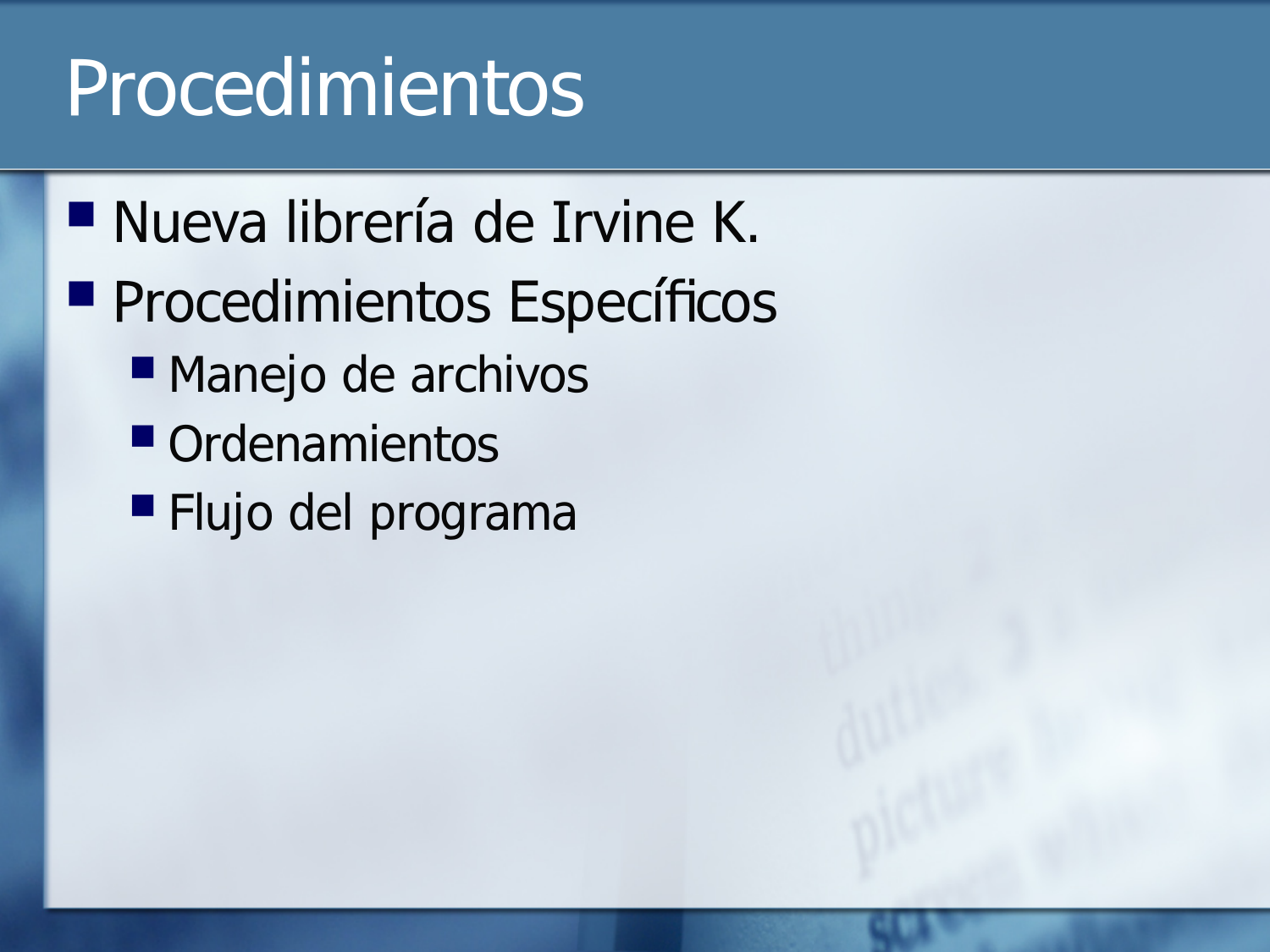

# Procedimientos
Nueva librería de Irvine K.
Procedimientos Específicos
Manejo de archivos
Ordenamientos
Flujo del programa